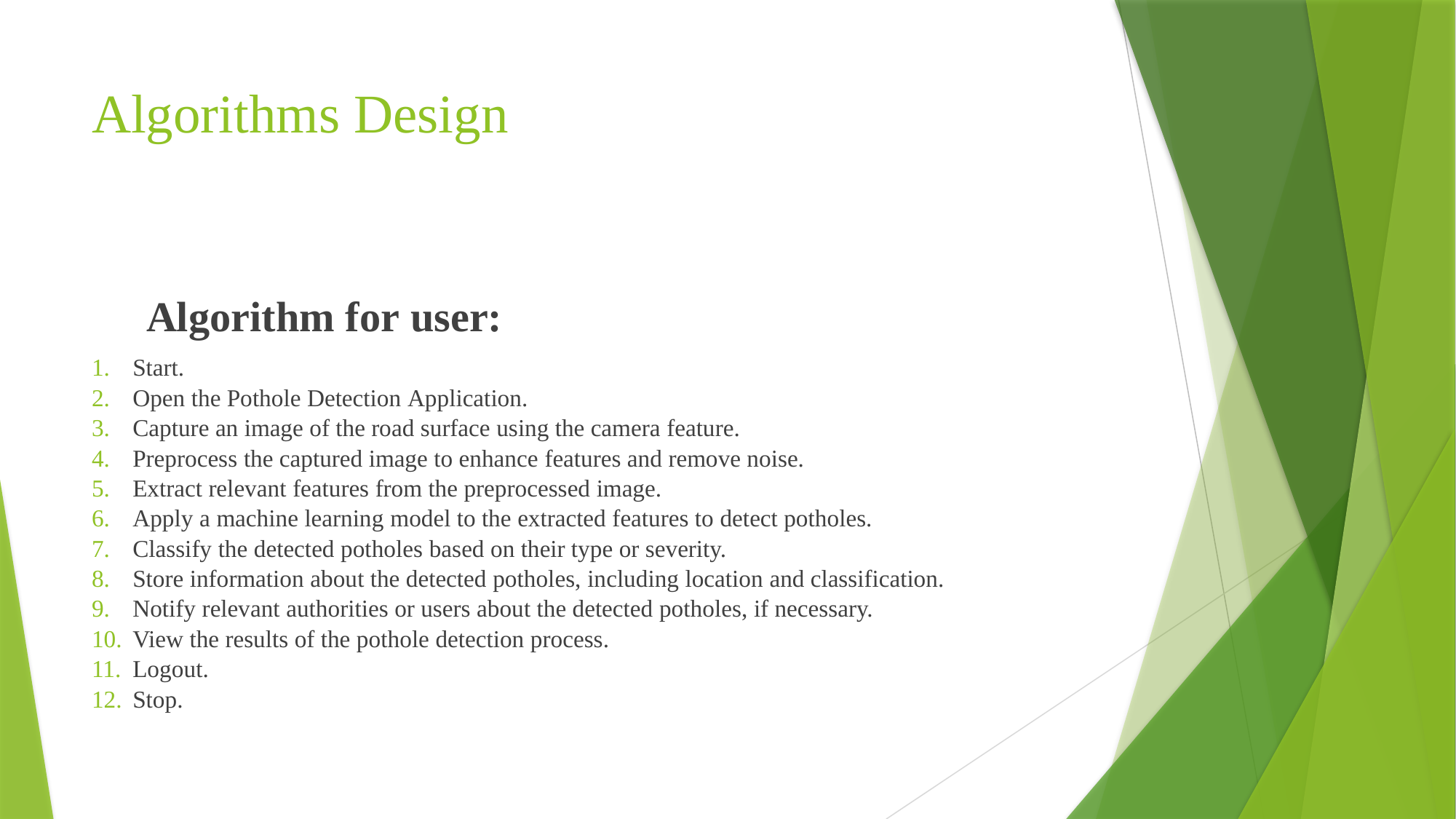

# Algorithms Design
Algorithm for user:
Start.
Open the Pothole Detection Application.
Capture an image of the road surface using the camera feature.
Preprocess the captured image to enhance features and remove noise.
Extract relevant features from the preprocessed image.
Apply a machine learning model to the extracted features to detect potholes.
Classify the detected potholes based on their type or severity.
Store information about the detected potholes, including location and classification.
Notify relevant authorities or users about the detected potholes, if necessary.
View the results of the pothole detection process.
Logout.
Stop.